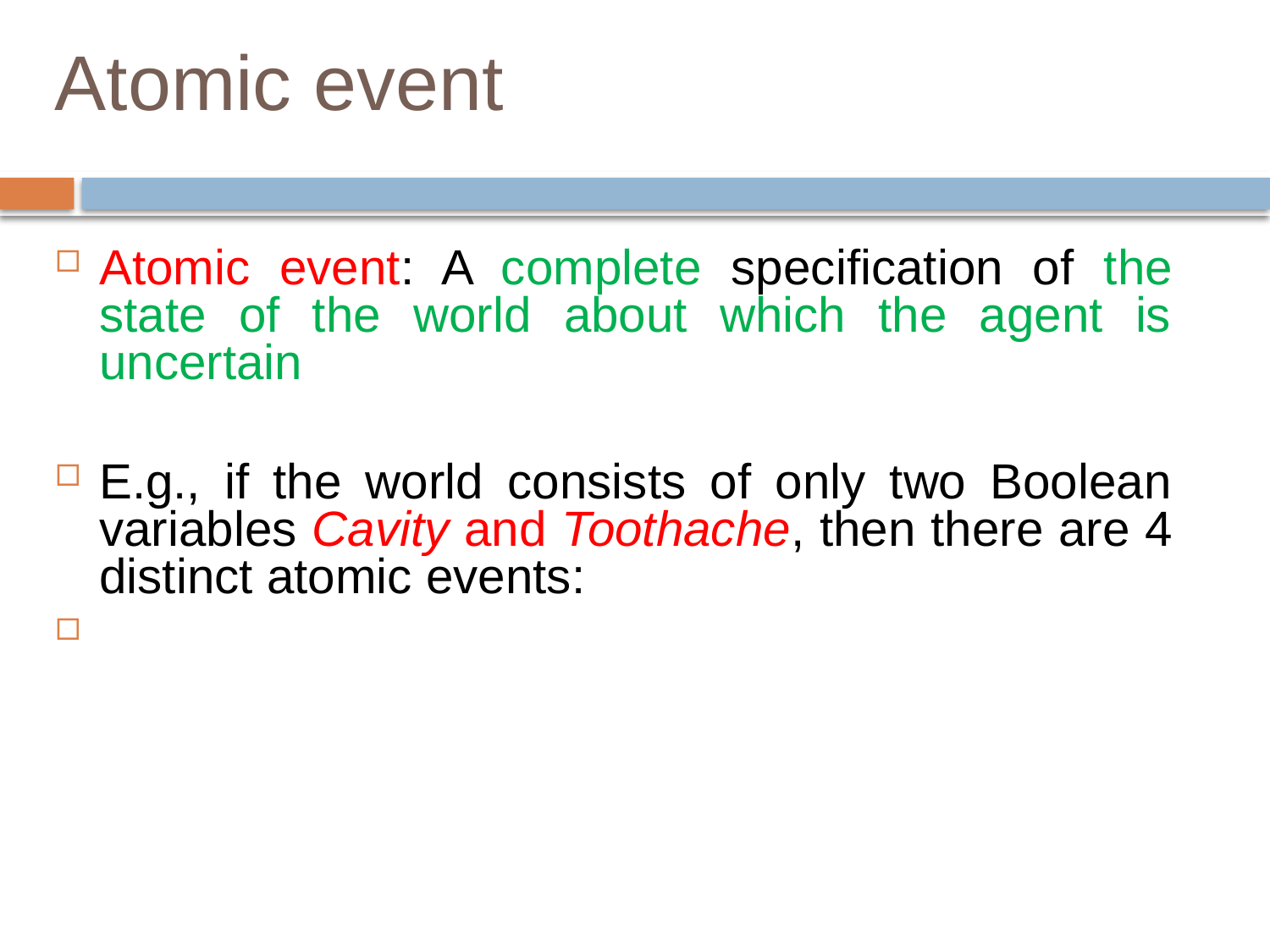

# Atomic event

Atomic event: A complete specification of the state of the world about which the agent is uncertain

E.g., if the world consists of only two Boolean variables Cavity and Toothache, then there are 4 distinct atomic events: